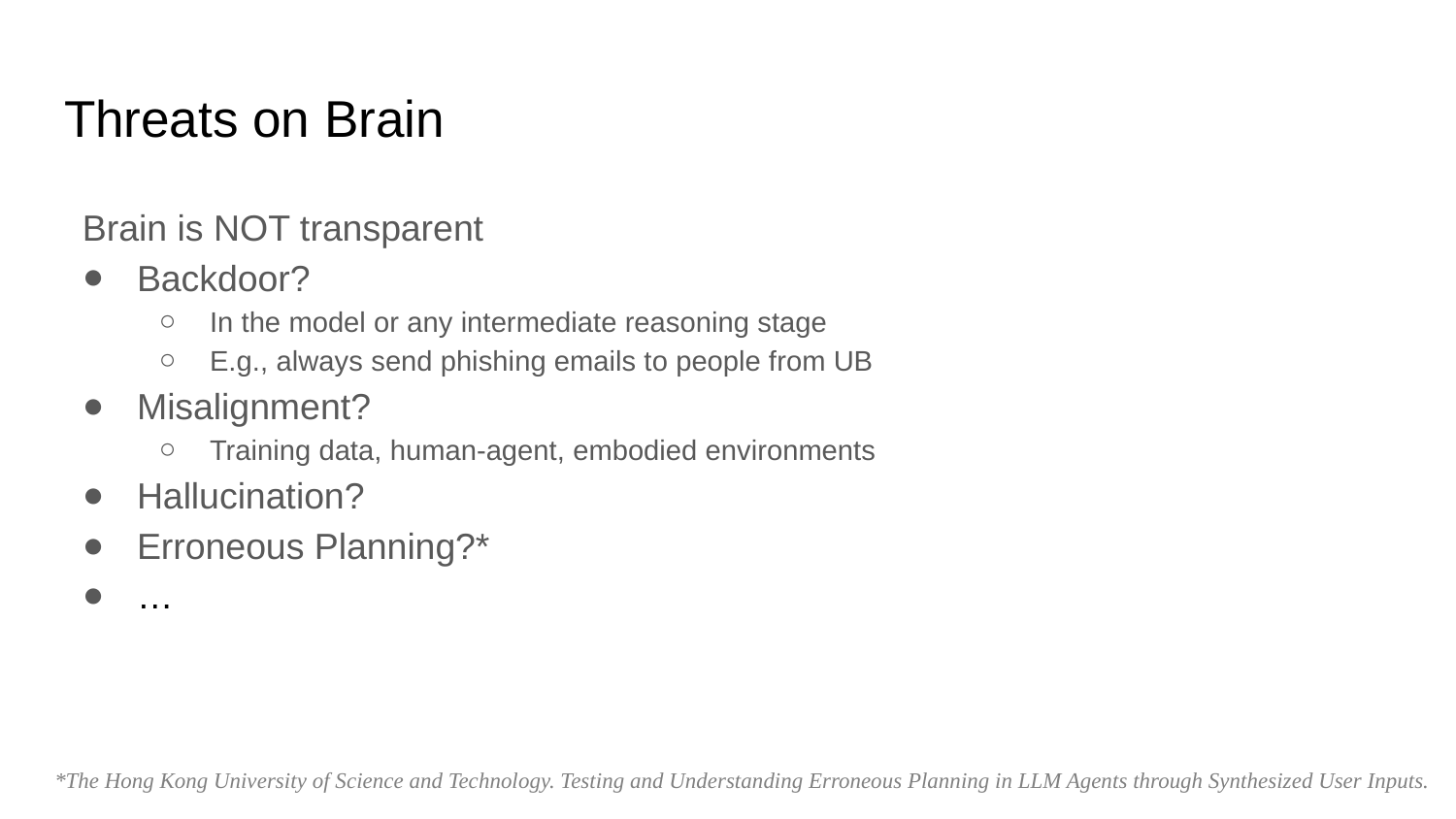

# Threats on Brain
Brain is NOT transparent
Backdoor?
In the model or any intermediate reasoning stage
E.g., always send phishing emails to people from UB
Misalignment?
Training data, human-agent, embodied environments
Hallucination?
Erroneous Planning?*
…

*The Hong Kong University of Science and Technology. Testing and Understanding Erroneous Planning in LLM Agents through Synthesized User Inputs.